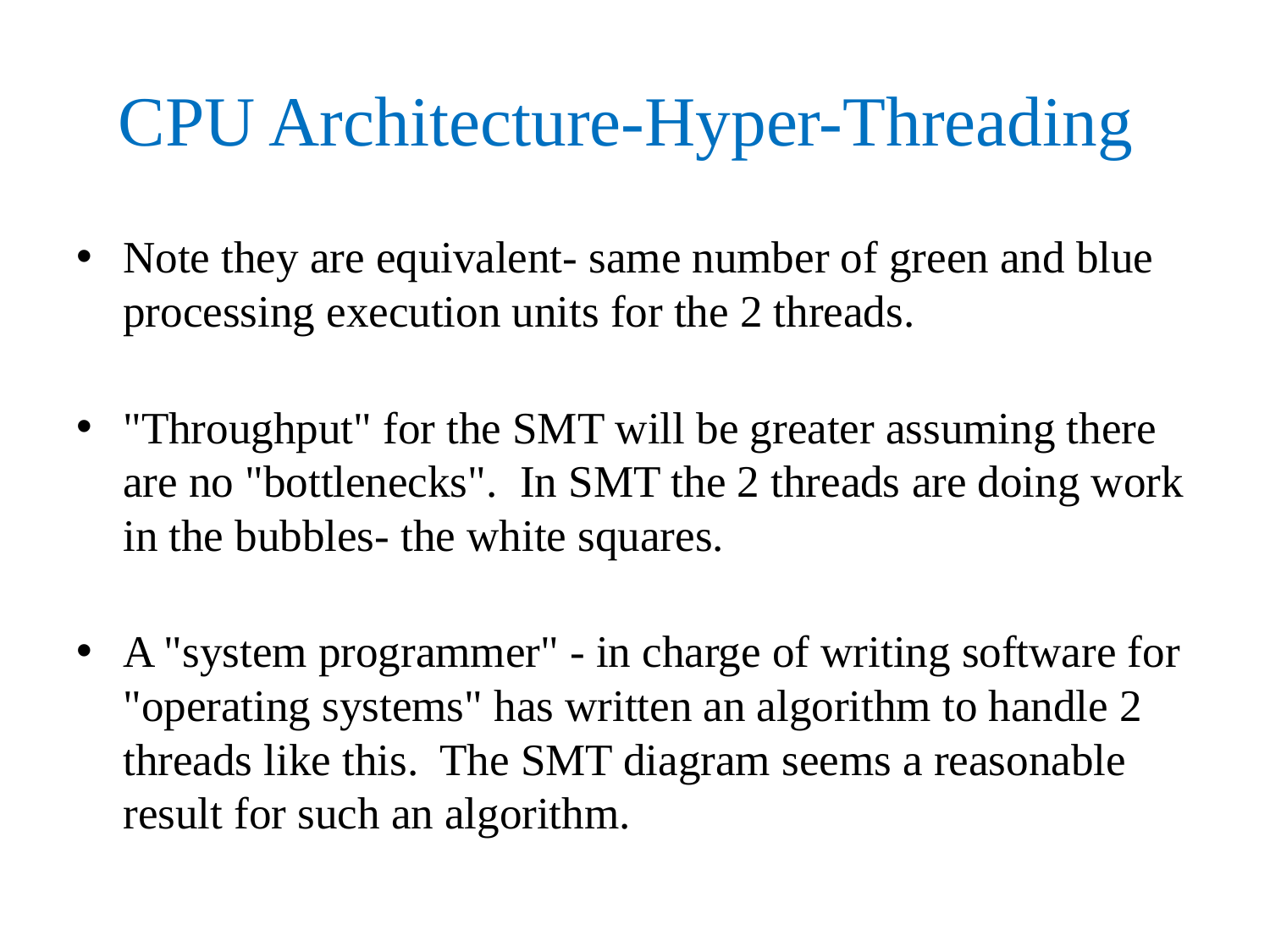

# CPU Architecture-Hyper-Threading
Note they are equivalent- same number of green and blue processing execution units for the 2 threads.
"Throughput" for the SMT will be greater assuming there are no "bottlenecks".  In SMT the 2 threads are doing work in the bubbles- the white squares.
A "system programmer" - in charge of writing software for "operating systems" has written an algorithm to handle 2 threads like this.  The SMT diagram seems a reasonable result for such an algorithm.